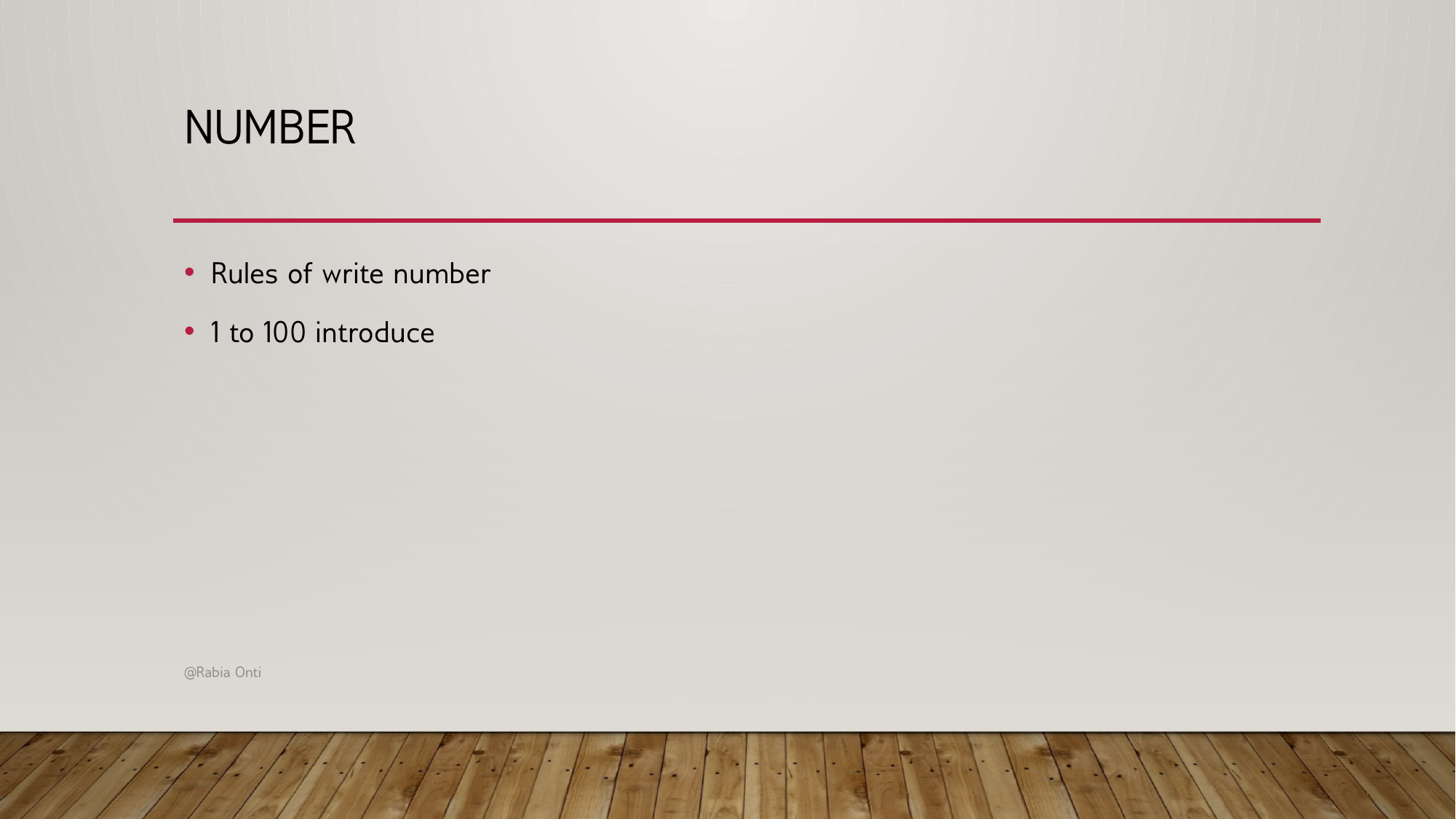

# Number
Rules of write number
1 to 100 introduce
@Rabia Onti